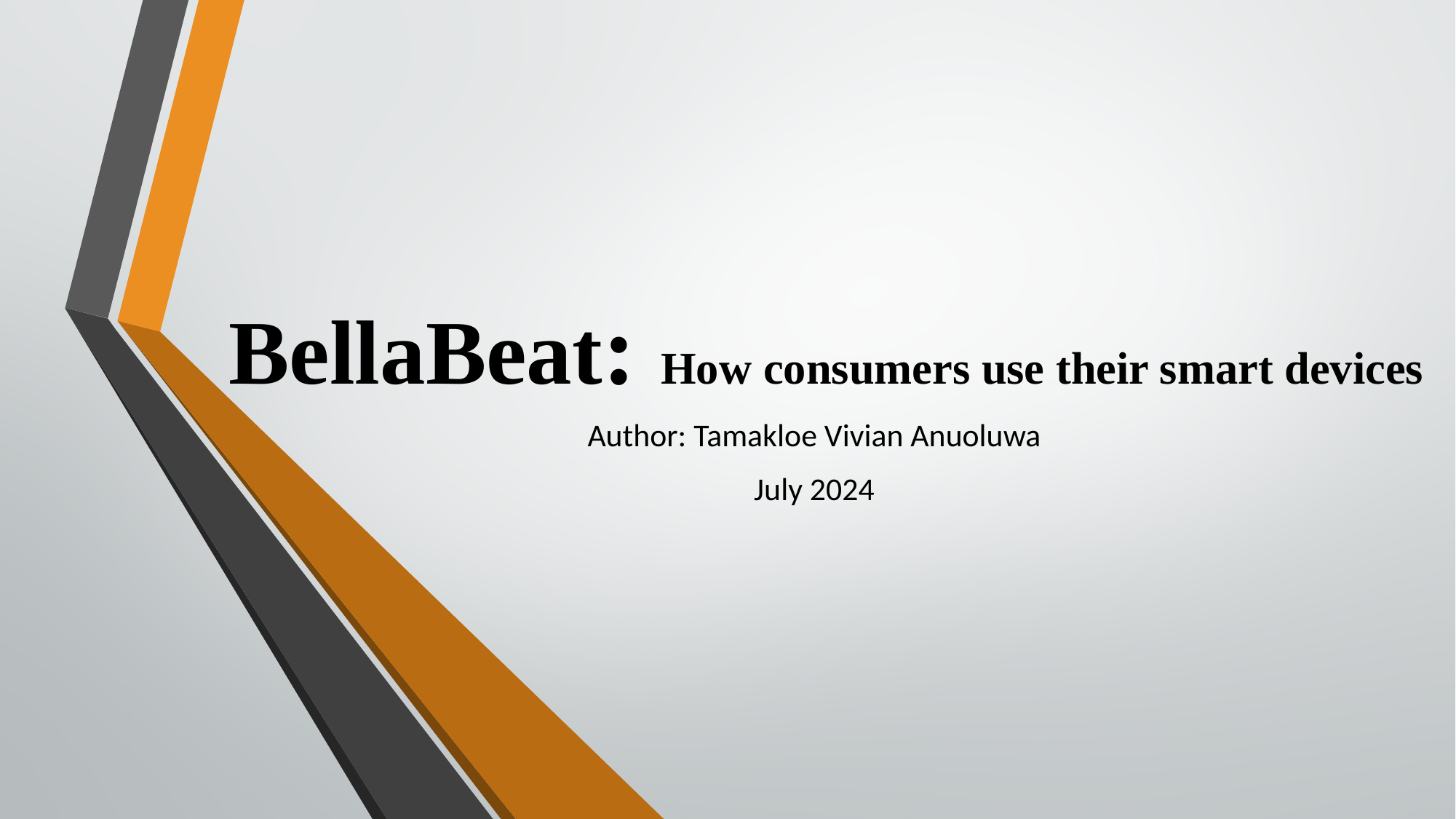

# BellaBeat: How consumers use their smart devices
Author: Tamakloe Vivian Anuoluwa
July 2024